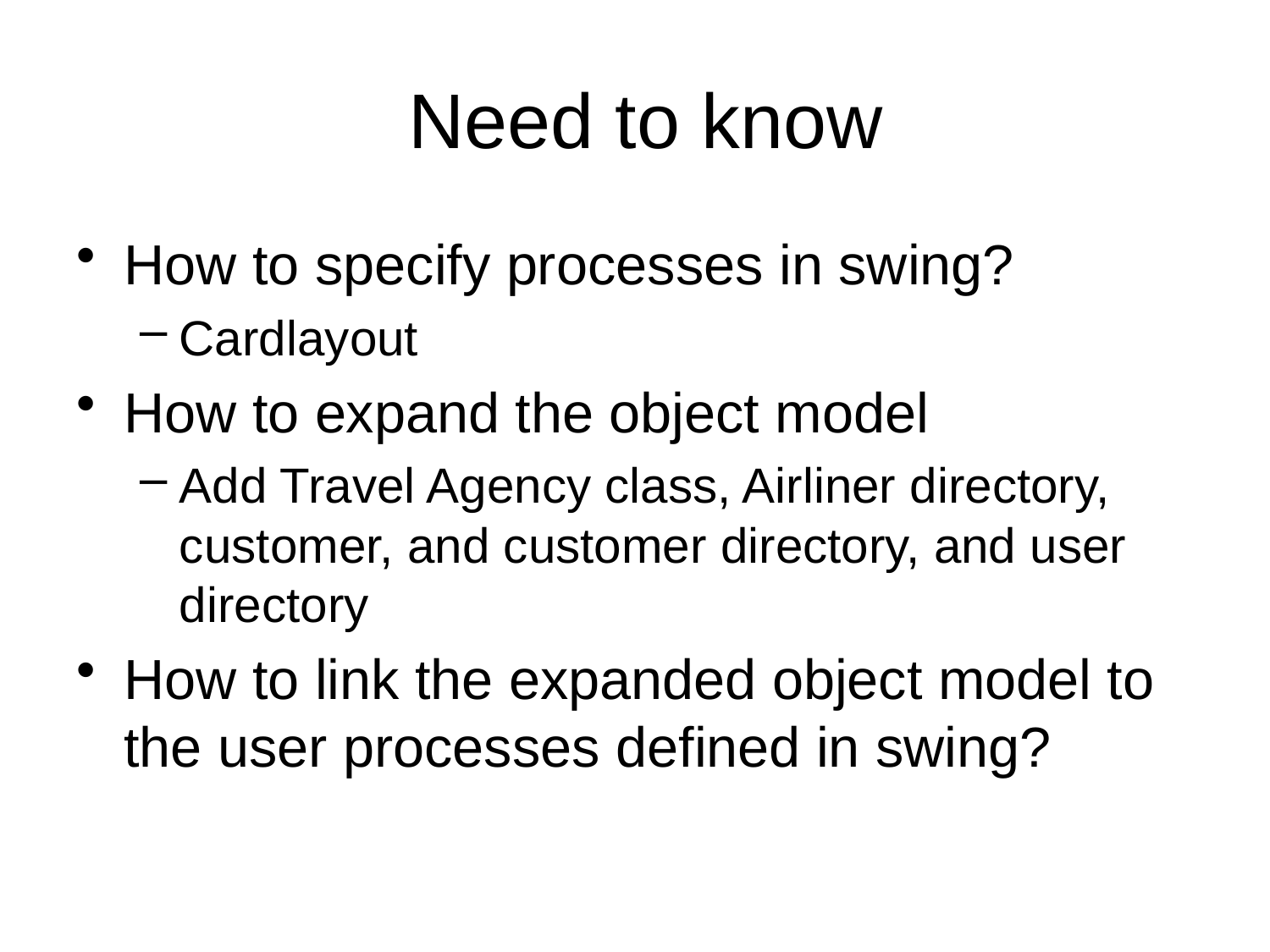

# Need to know
How to specify processes in swing?
Cardlayout
How to expand the object model
Add Travel Agency class, Airliner directory, customer, and customer directory, and user directory
How to link the expanded object model to the user processes defined in swing?